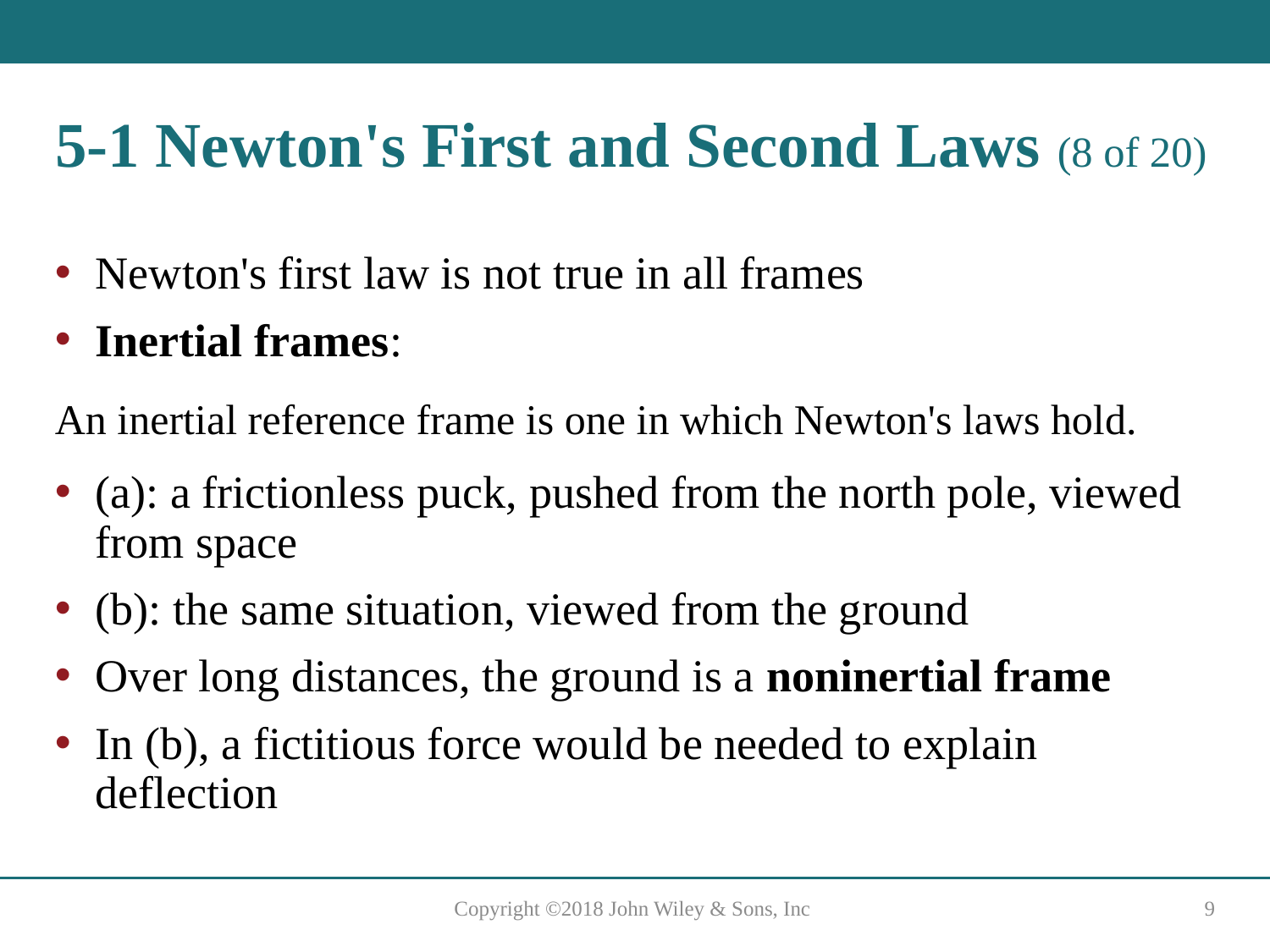

# 5-1 Newton's First and Second Laws (8 of 20)
Newton's first law is not true in all frames
Inertial frames:
An inertial reference frame is one in which Newton's laws hold.
(a): a frictionless puck, pushed from the north pole, viewed from space
(b): the same situation, viewed from the ground
Over long distances, the ground is a noninertial frame
In (b), a fictitious force would be needed to explain deflection
Copyright ©2018 John Wiley & Sons, Inc
9